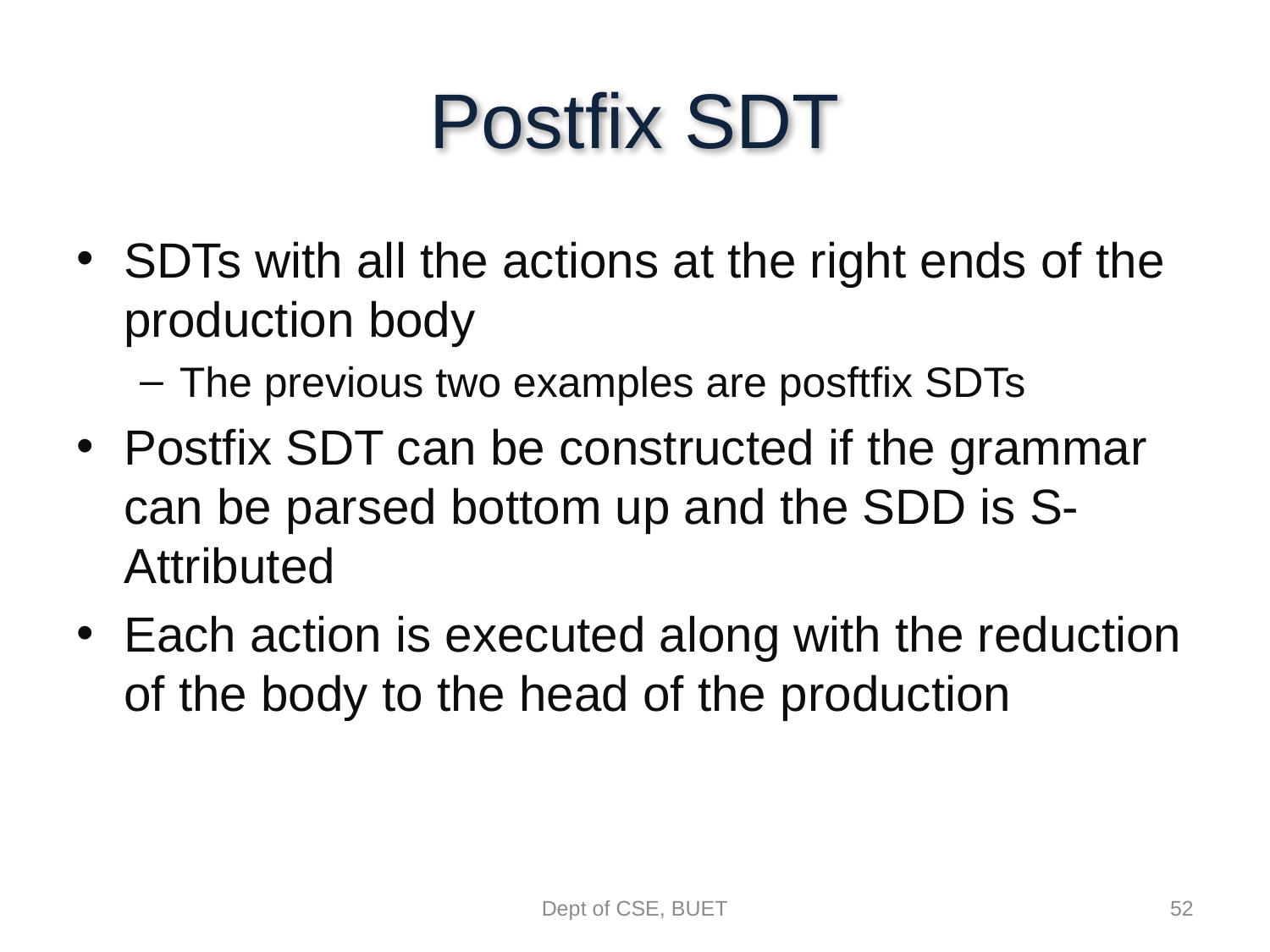

# Postfix SDT
SDTs with all the actions at the right ends of the production body
The previous two examples are posftfix SDTs
Postfix SDT can be constructed if the grammar can be parsed bottom up and the SDD is S-Attributed
Each action is executed along with the reduction of the body to the head of the production

Dept of CSE, BUET
52